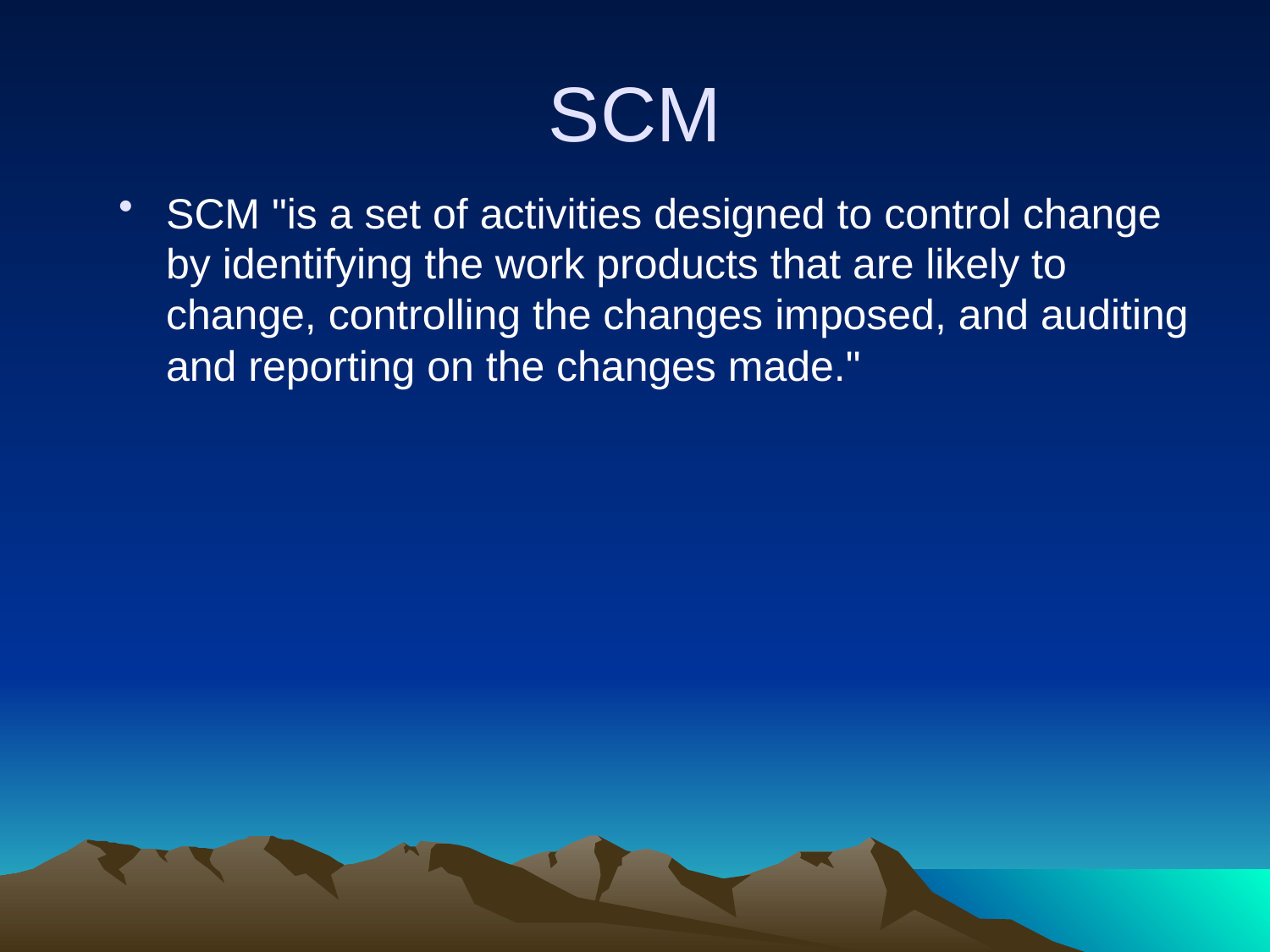

# SCM
SCM "is a set of activities designed to control change by identifying the work products that are likely to change, controlling the changes imposed, and auditing and reporting on the changes made."